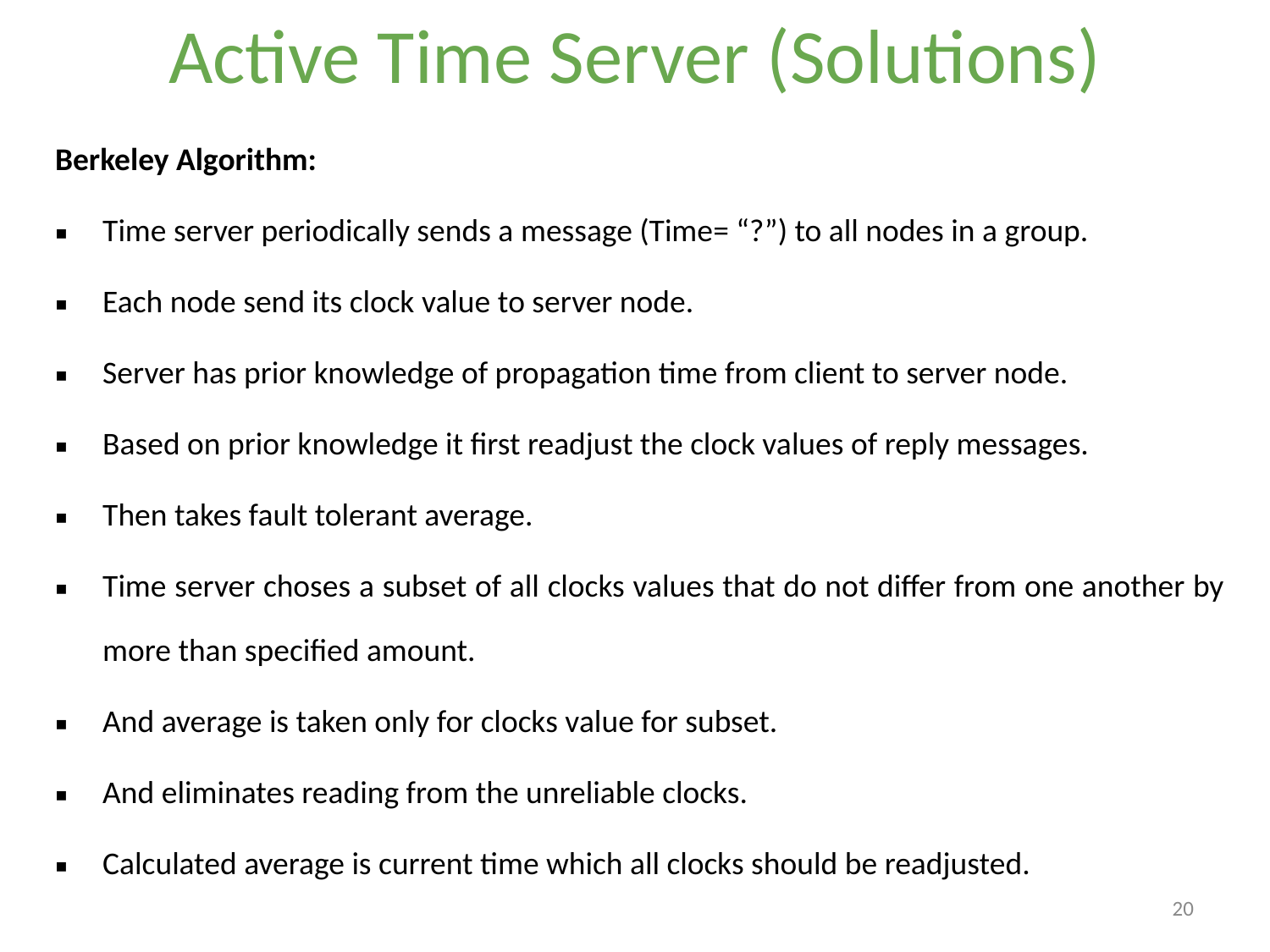

# Active Time Server (Solutions)
Berkeley Algorithm:
Time server periodically sends a message (Time= “?”) to all nodes in a group.
Each node send its clock value to server node.
Server has prior knowledge of propagation time from client to server node.
Based on prior knowledge it first readjust the clock values of reply messages.
Then takes fault tolerant average.
Time server choses a subset of all clocks values that do not differ from one another by more than specified amount.
And average is taken only for clocks value for subset.
And eliminates reading from the unreliable clocks.
Calculated average is current time which all clocks should be readjusted.
20